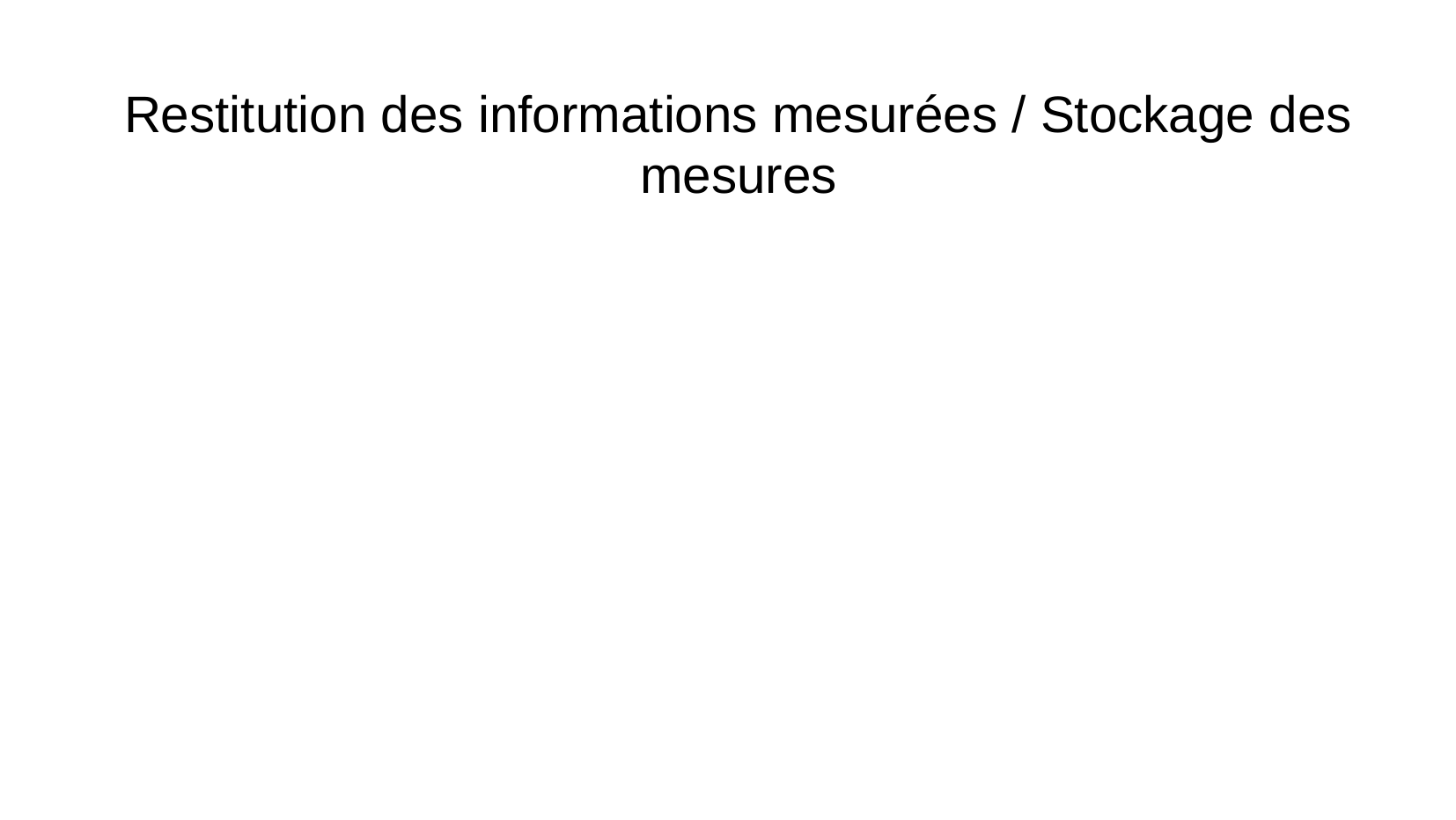

Restitution des informations mesurées / Stockage des mesures